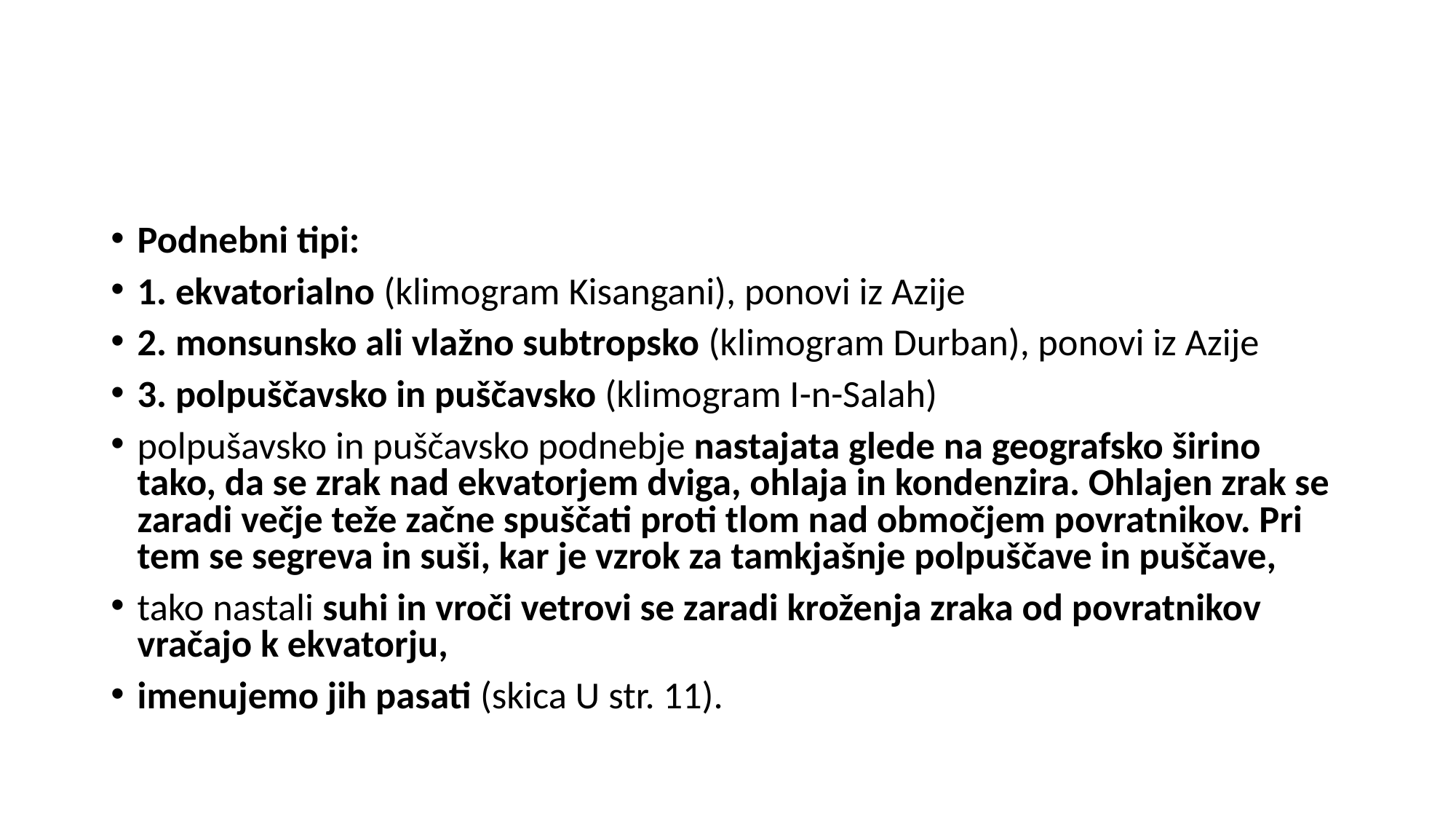

#
Podnebni tipi:
1. ekvatorialno (klimogram Kisangani), ponovi iz Azije
2. monsunsko ali vlažno subtropsko (klimogram Durban), ponovi iz Azije
3. polpuščavsko in puščavsko (klimogram I-n-Salah)
polpušavsko in puščavsko podnebje nastajata glede na geografsko širino tako, da se zrak nad ekvatorjem dviga, ohlaja in kondenzira. Ohlajen zrak se zaradi večje teže začne spuščati proti tlom nad območjem povratnikov. Pri tem se segreva in suši, kar je vzrok za tamkjašnje polpuščave in puščave,
tako nastali suhi in vroči vetrovi se zaradi kroženja zraka od povratnikov vračajo k ekvatorju,
imenujemo jih pasati (skica U str. 11).